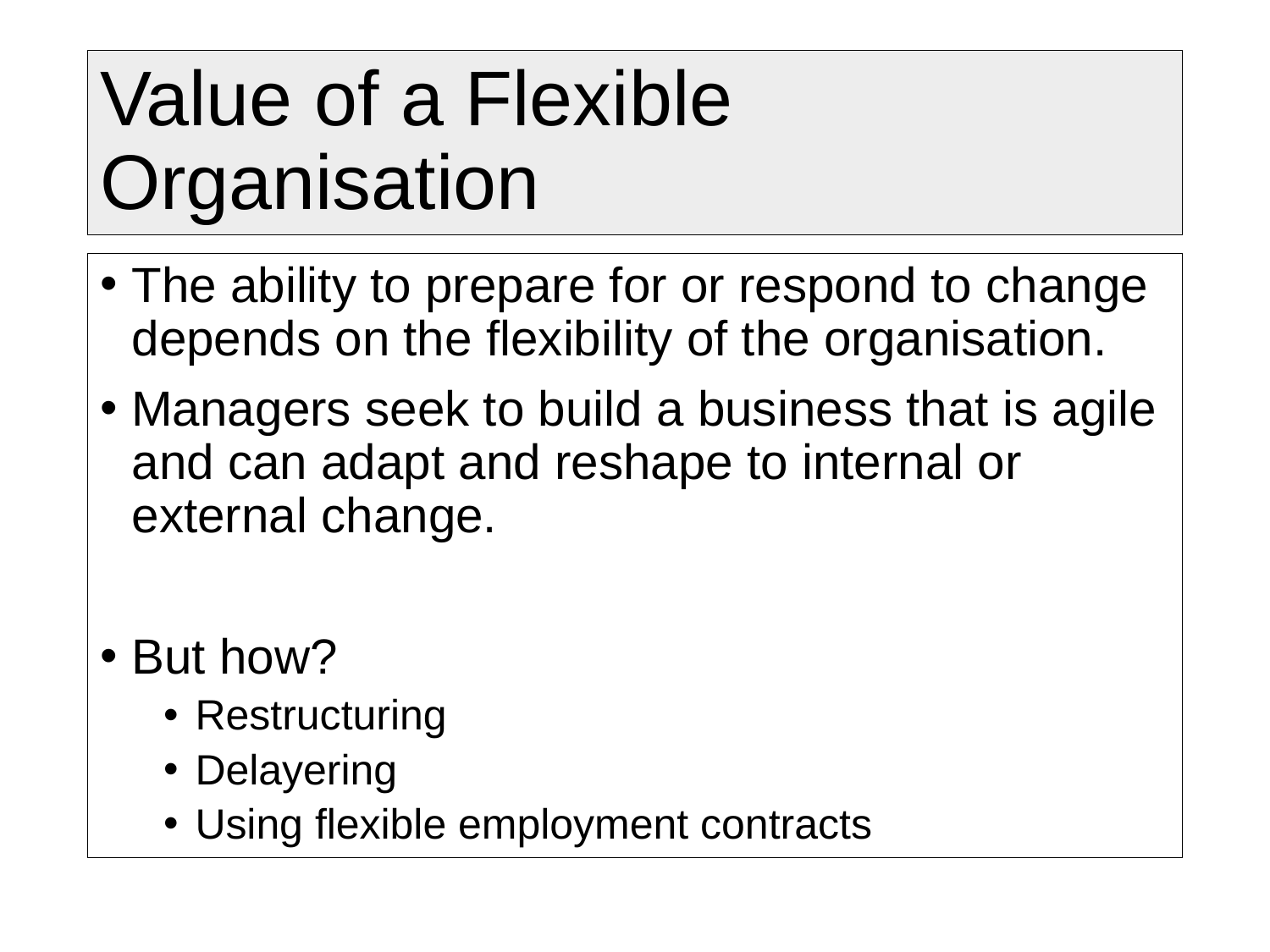

# Value of a Flexible Organisation
The ability to prepare for or respond to change depends on the flexibility of the organisation.
Managers seek to build a business that is agile and can adapt and reshape to internal or external change.

But how?
Restructuring
Delayering
Using flexible employment contracts